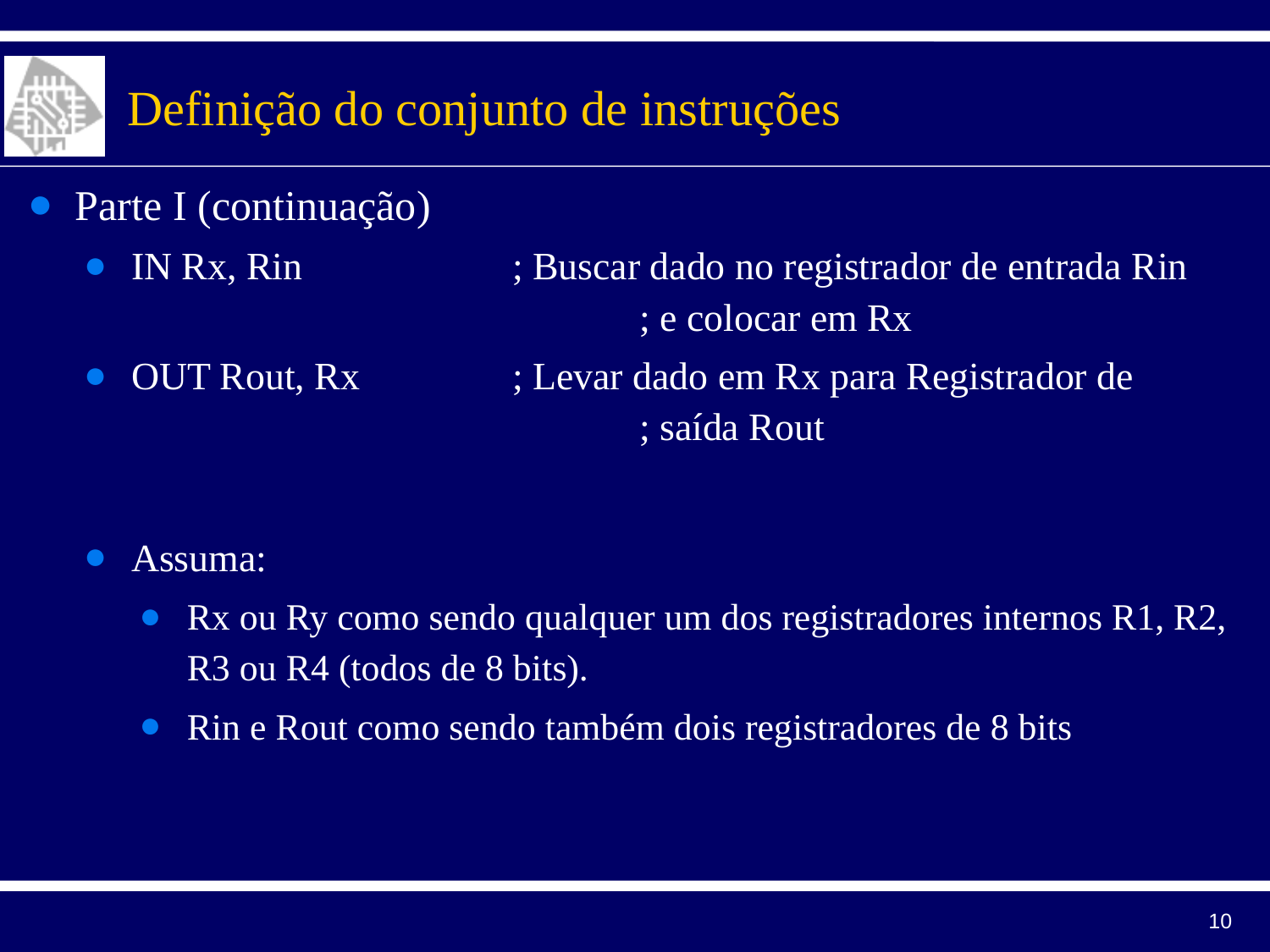

# Definição do conjunto de instruções
Parte I (continuação)
IN Rx, Rin		; Buscar dado no registrador de entrada Rin 				; e colocar em Rx
OUT Rout, Rx		; Levar dado em Rx para Registrador de 					; saída Rout

Assuma:
Rx ou Ry como sendo qualquer um dos registradores internos R1, R2, R3 ou R4 (todos de 8 bits).
Rin e Rout como sendo também dois registradores de 8 bits
10